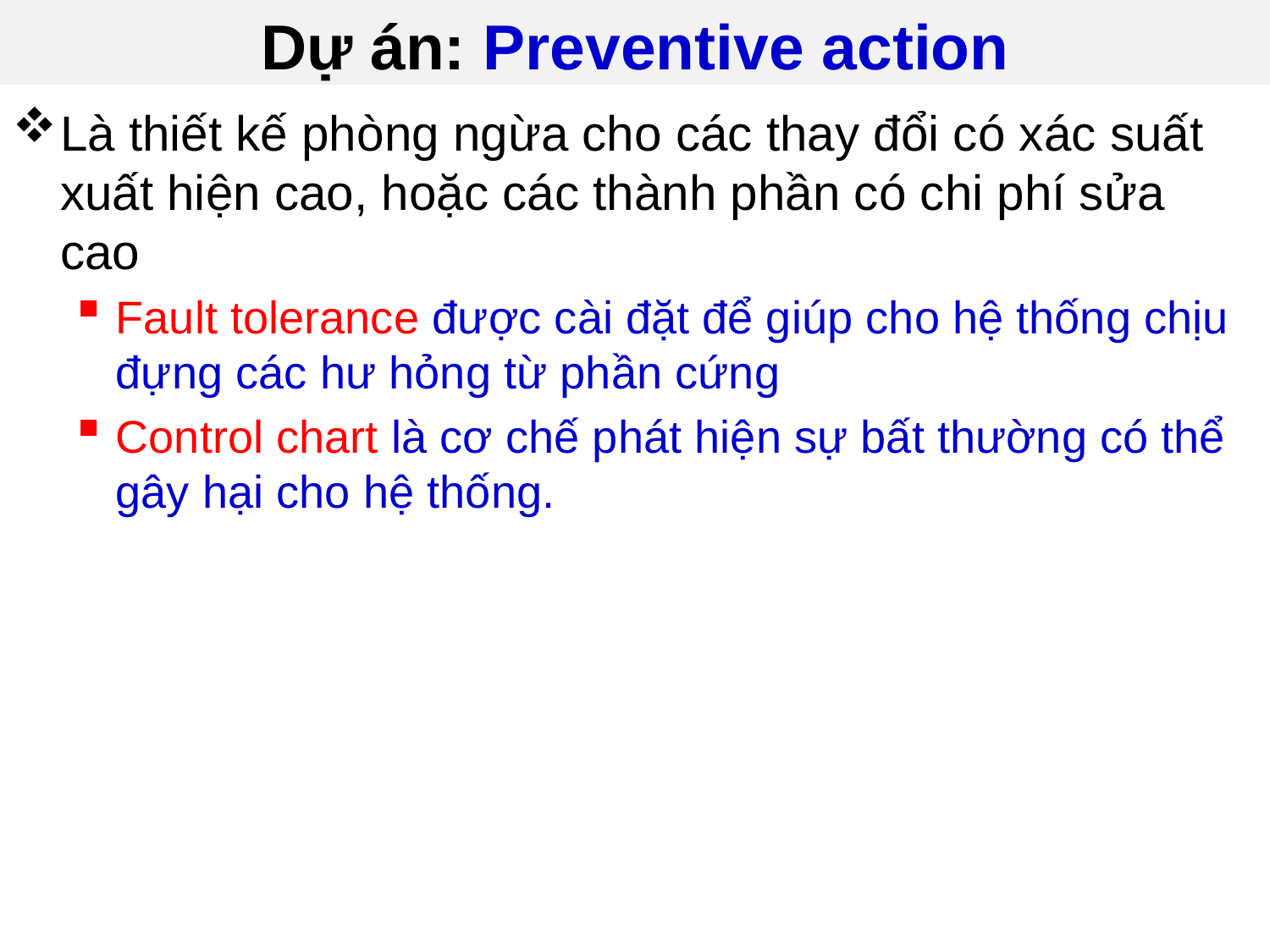

# Dự án: Preventive action
27
Là thiết kế phòng ngừa cho các thay đổi có xác suất xuất hiện cao, hoặc các thành phần có chi phí sửa cao
Fault tolerance được cài đặt để giúp cho hệ thống chịu đựng các hư hỏng từ phần cứng
Control chart là cơ chế phát hiện sự bất thường có thể gây hại cho hệ thống.